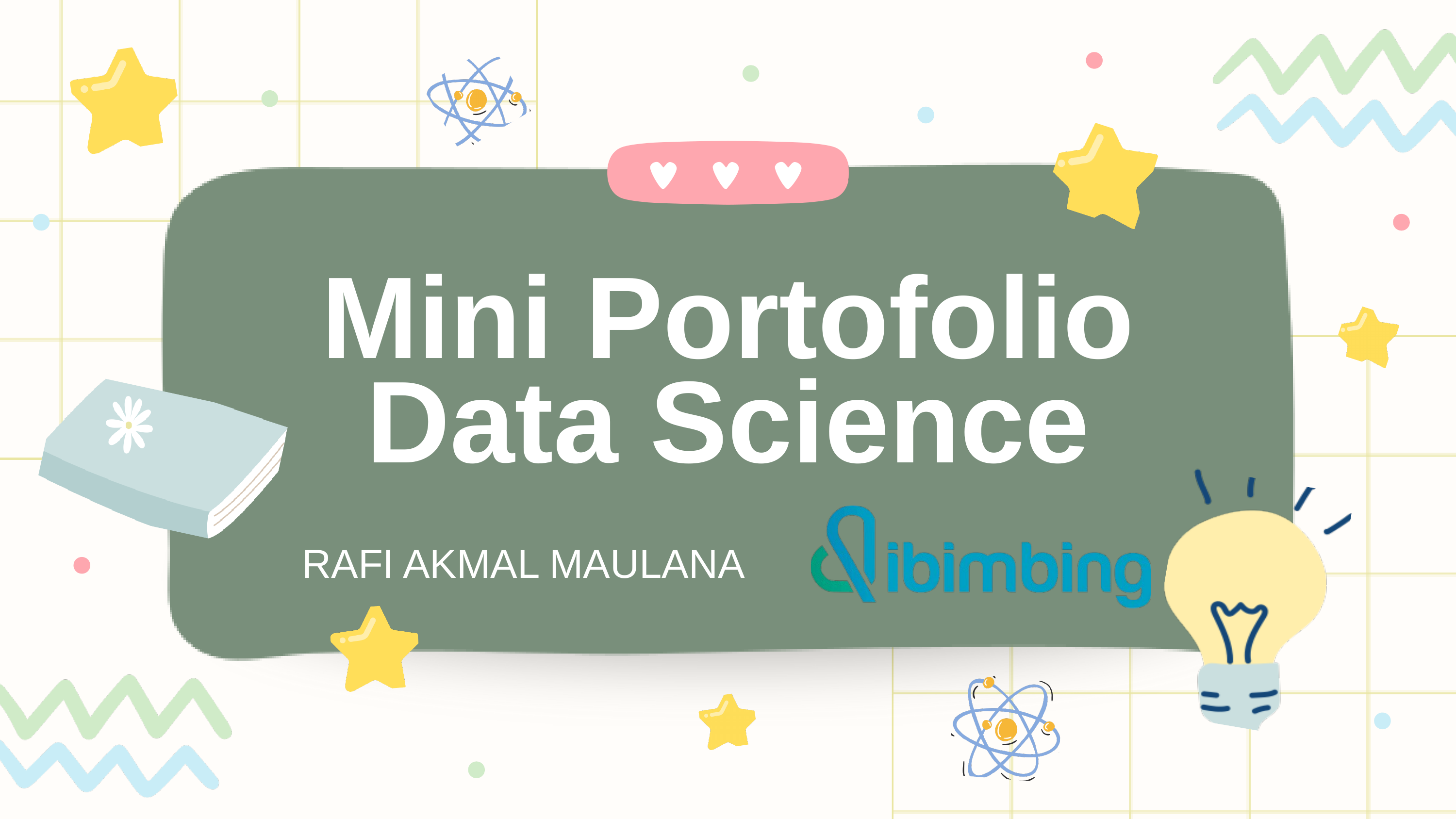

Mini Portofolio
Data Science

RAFI AKMAL MAULANA